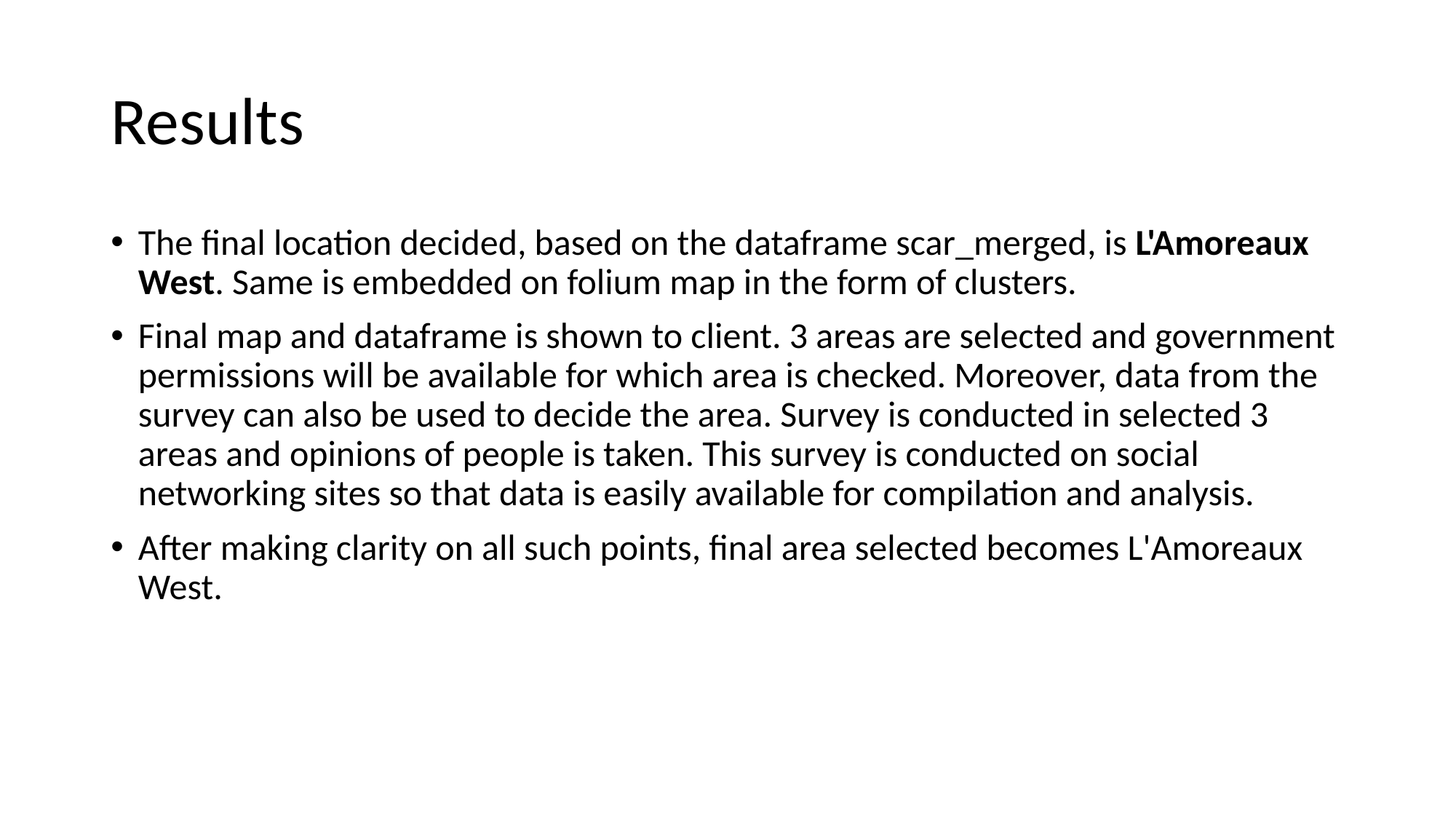

# Results
The final location decided, based on the dataframe scar_merged, is L'Amoreaux West. Same is embedded on folium map in the form of clusters.
Final map and dataframe is shown to client. 3 areas are selected and government permissions will be available for which area is checked. Moreover, data from the survey can also be used to decide the area. Survey is conducted in selected 3 areas and opinions of people is taken. This survey is conducted on social networking sites so that data is easily available for compilation and analysis.
After making clarity on all such points, final area selected becomes L'Amoreaux West.